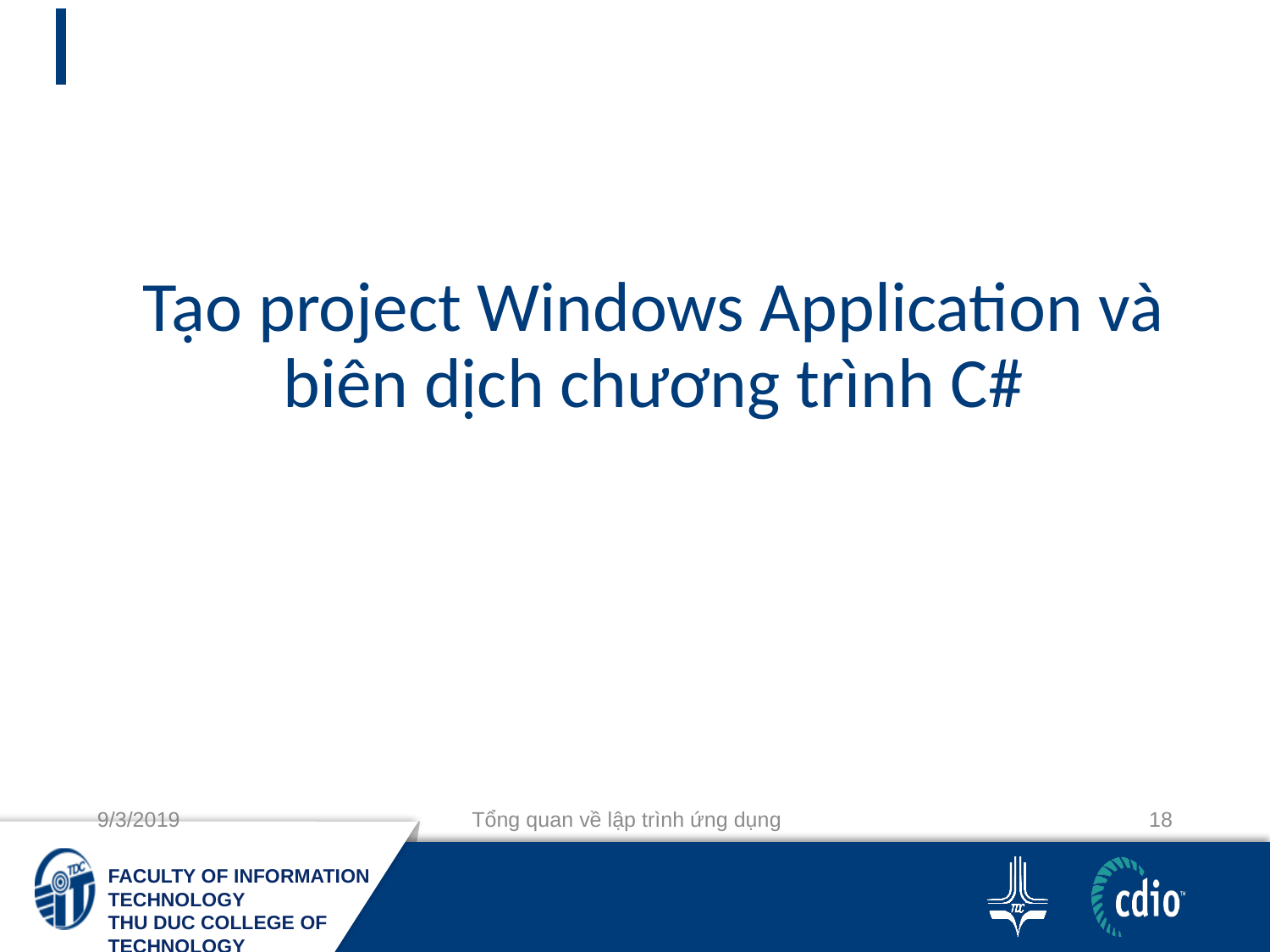

# Tạo project Windows Application và biên dịch chương trình C#
9/3/2019
Tổng quan về lập trình ứng dụng
18